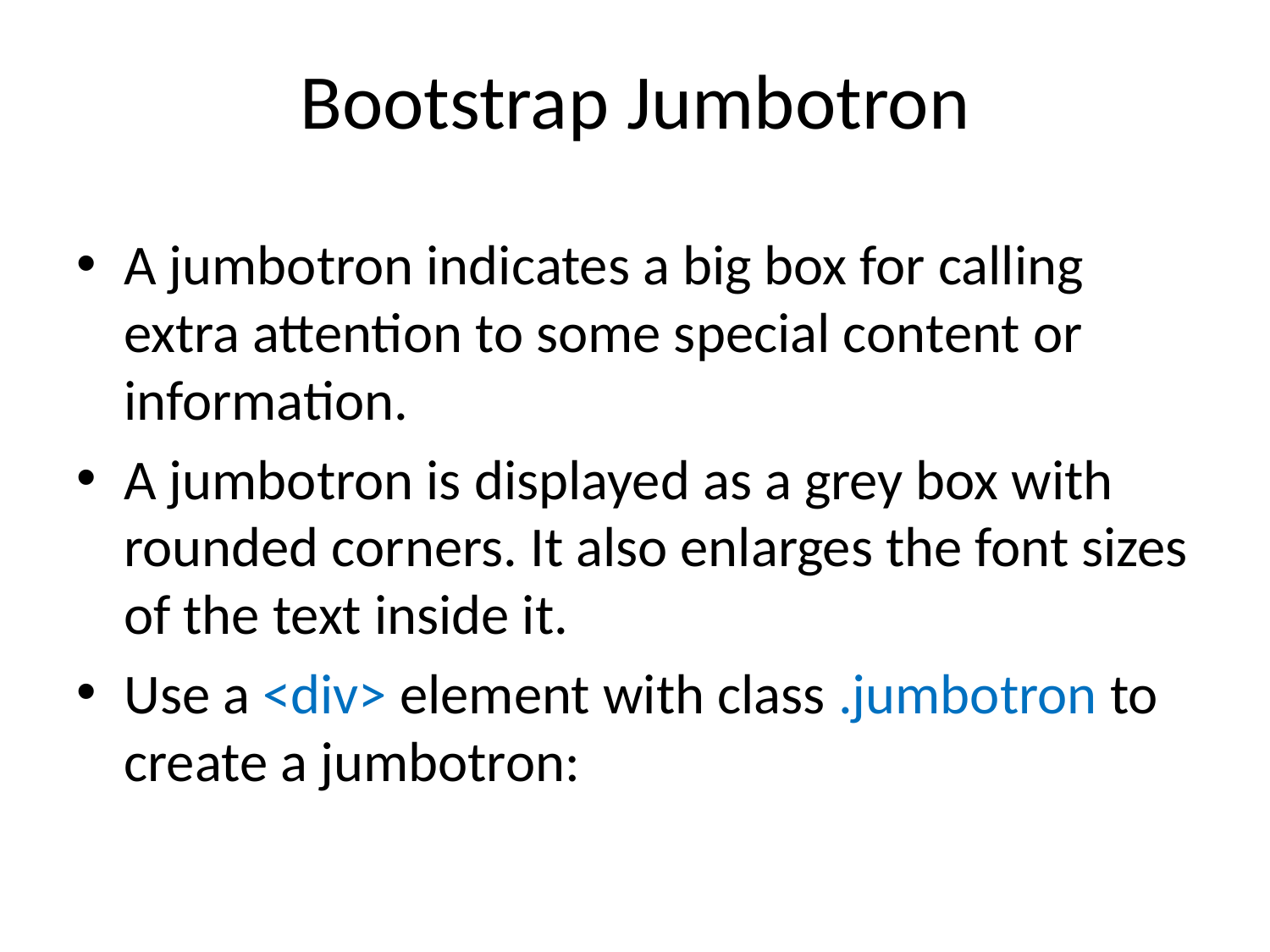

# Bootstrap Jumbotron
A jumbotron indicates a big box for calling extra attention to some special content or information.
A jumbotron is displayed as a grey box with rounded corners. It also enlarges the font sizes of the text inside it.
Use a <div> element with class .jumbotron to create a jumbotron: